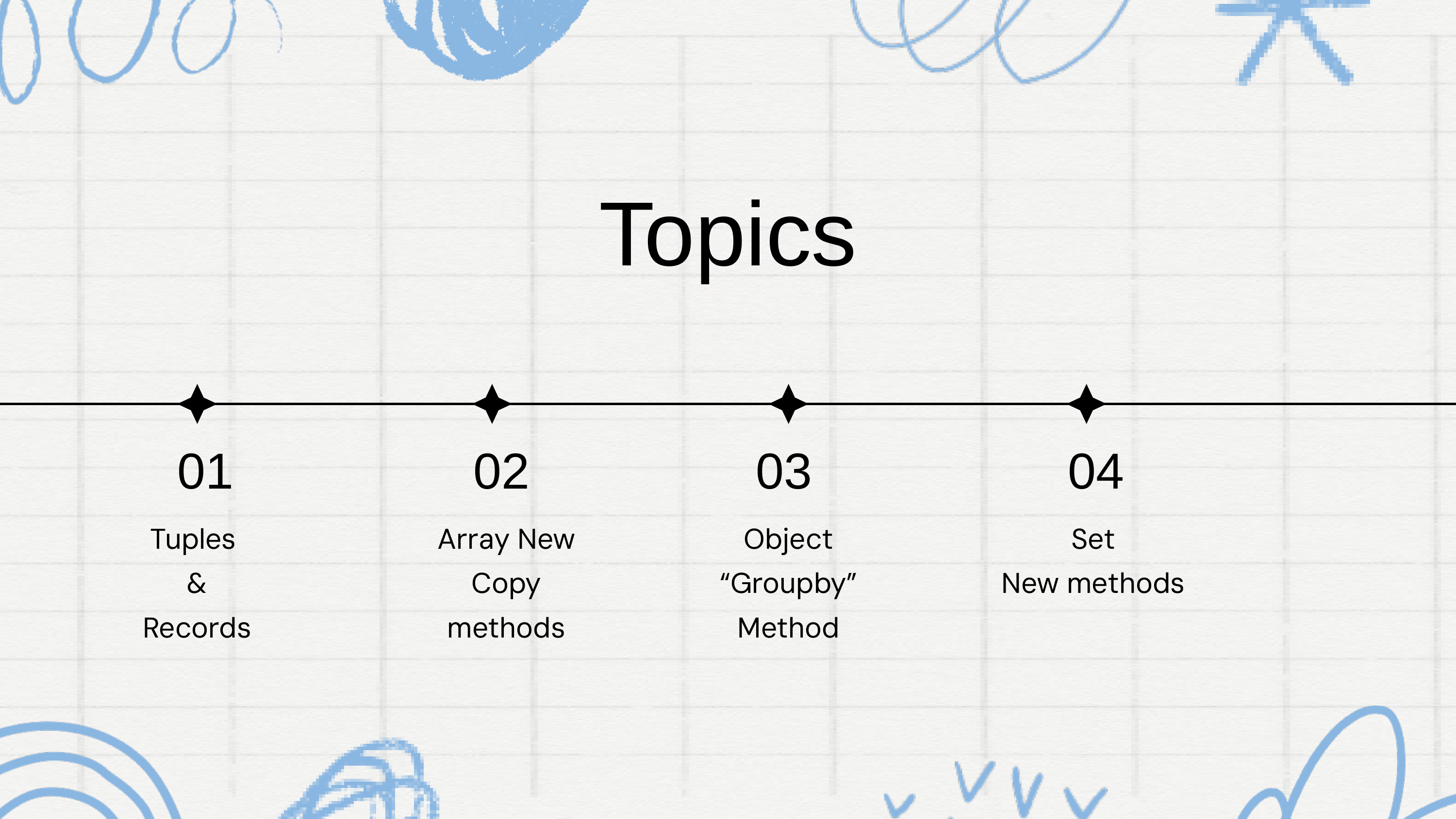

Topics

01
02
03
04
Tuples
&
Records
Array New Copy methods
Object
“Groupby”
Method
Set
New methods